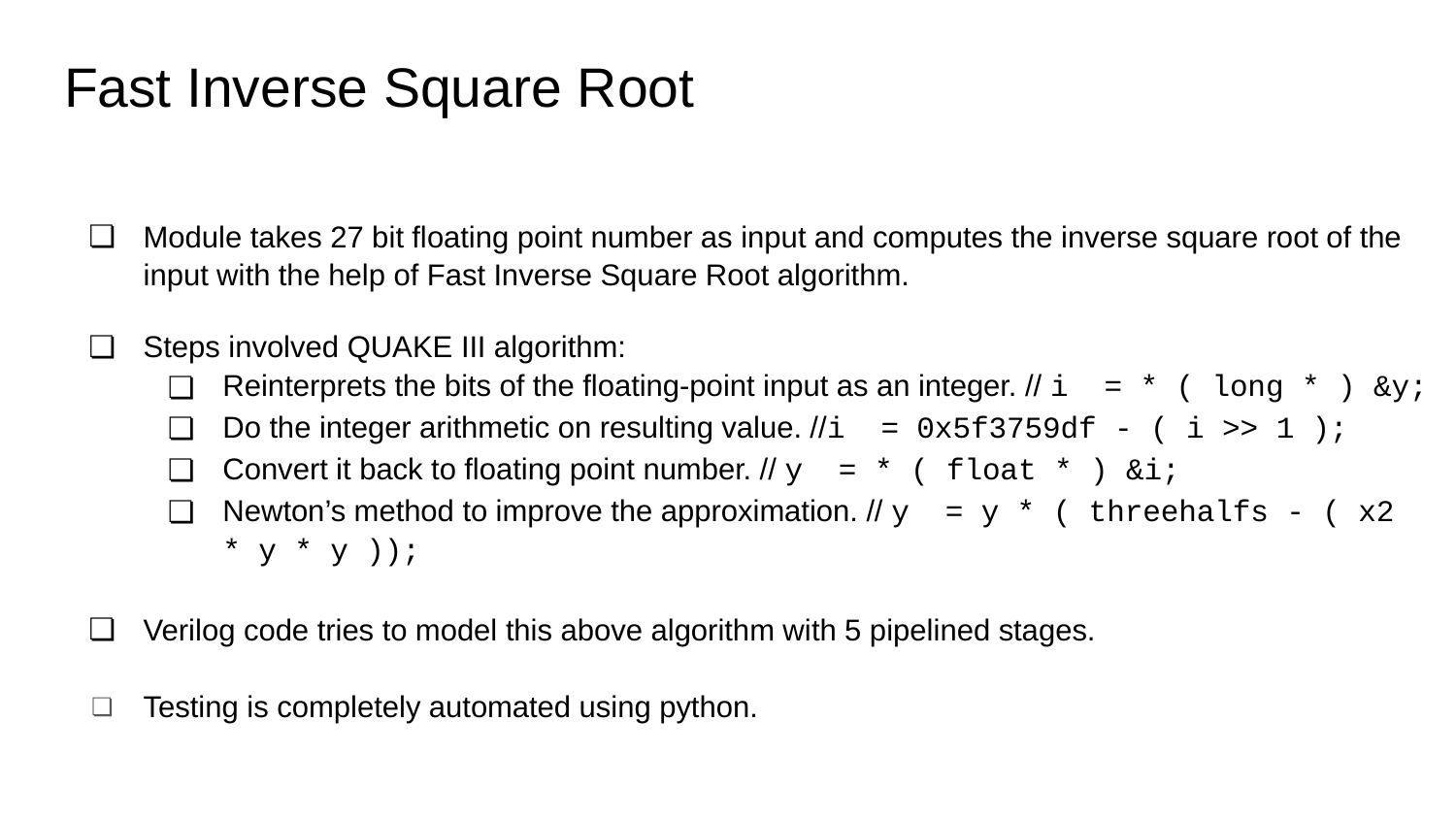

# Fast Inverse Square Root
Module takes 27 bit floating point number as input and computes the inverse square root of the input with the help of Fast Inverse Square Root algorithm.
Steps involved QUAKE III algorithm:
Reinterprets the bits of the floating-point input as an integer. // i  = * ( long * ) &y;
Do the integer arithmetic on resulting value. //i  = 0x5f3759df - ( i >> 1 );
Convert it back to floating point number. // y  = * ( float * ) &i;
Newton’s method to improve the approximation. // y  = y * ( threehalfs - ( x2 * y * y ));
Verilog code tries to model this above algorithm with 5 pipelined stages.
Testing is completely automated using python.